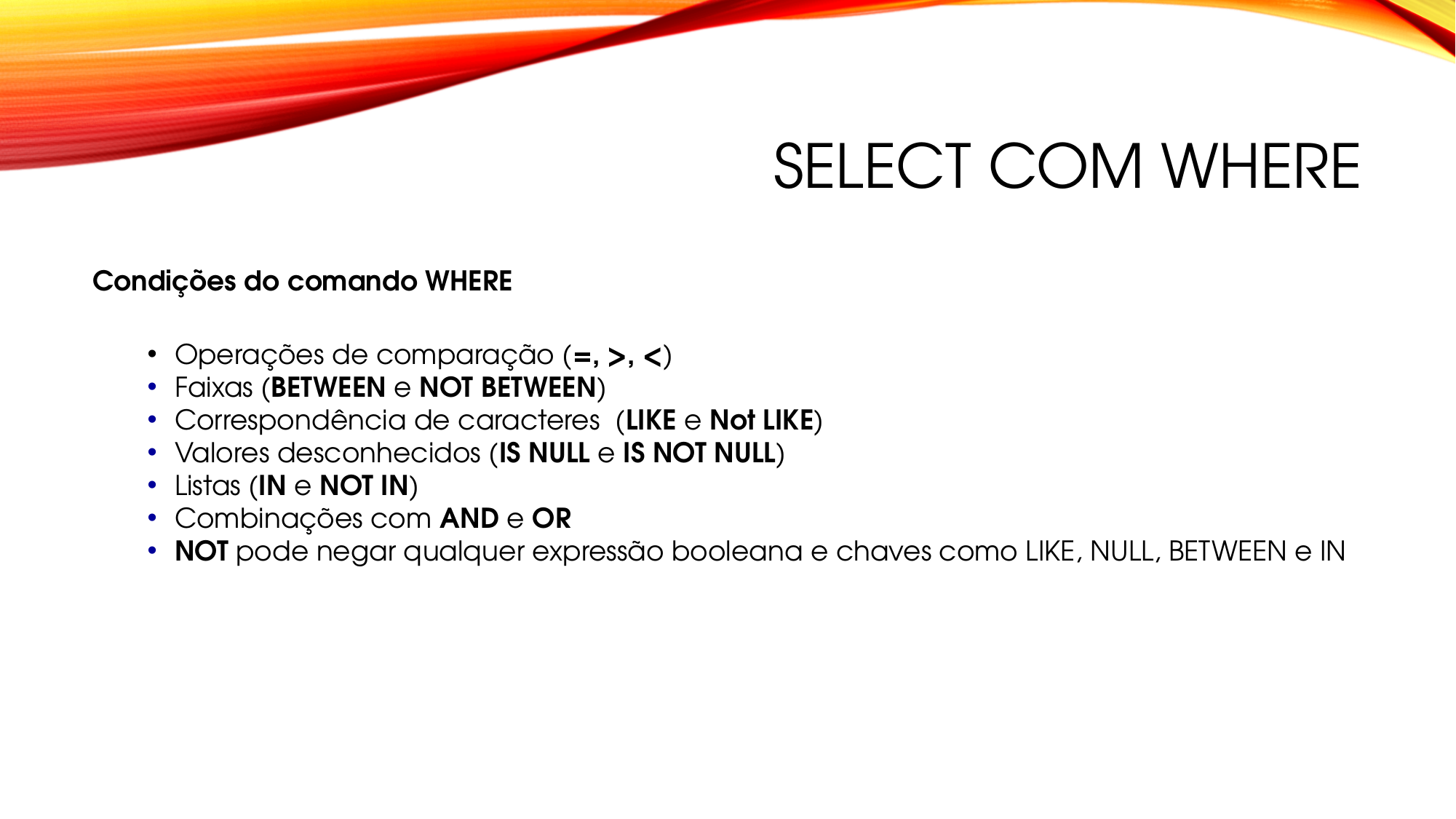

# Select com where
Condições do comando WHERE

Operações de comparação (=, >, <)
Faixas (BETWEEN e NOT BETWEEN)
Correspondência de caracteres  (LIKE e Not LIKE)
Valores desconhecidos (IS NULL e IS NOT NULL)
Listas (IN e NOT IN)
Combinações com AND e OR
NOT pode negar qualquer expressão booleana e chaves como LIKE, NULL, BETWEEN e IN